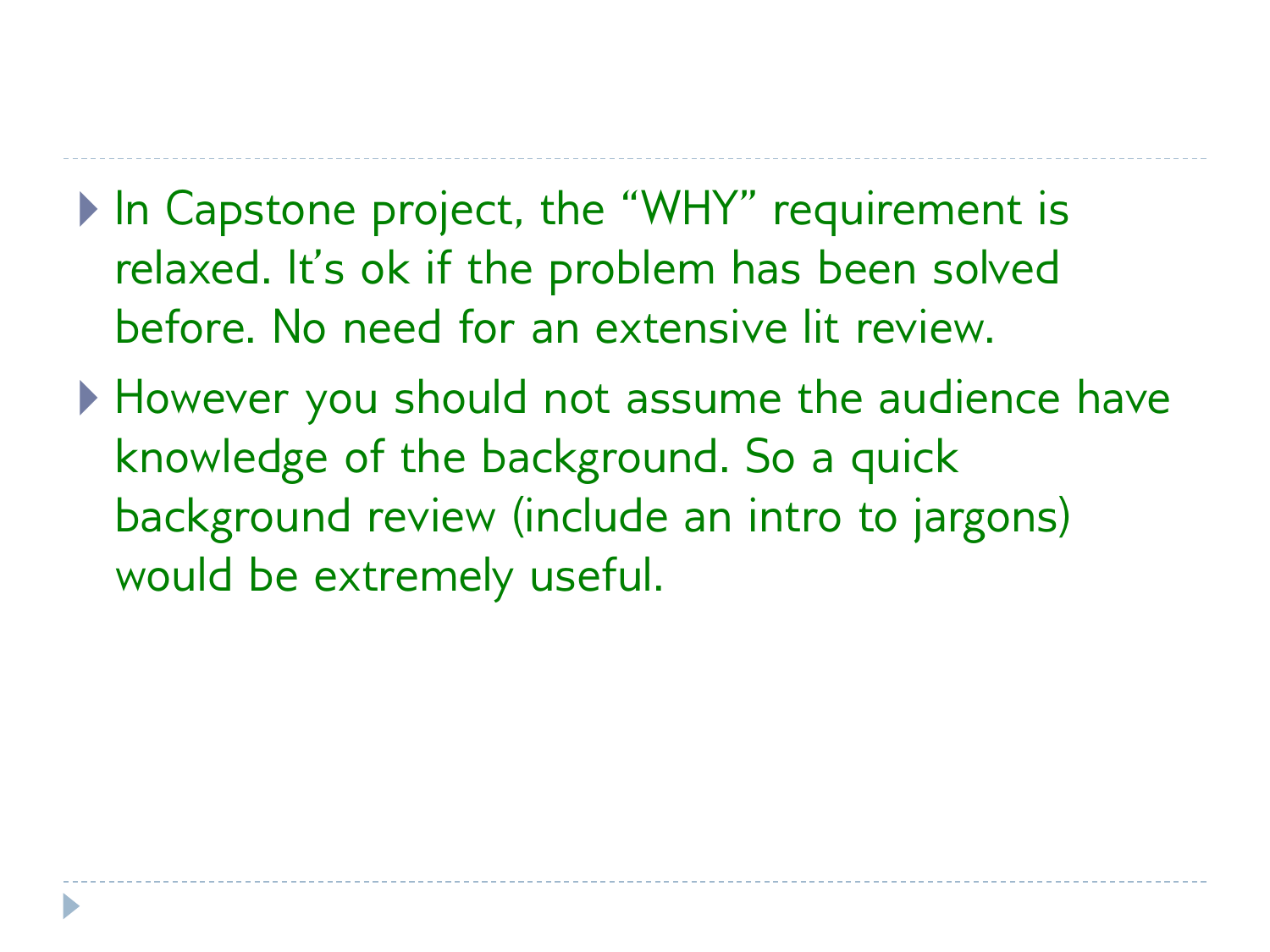

#
In Capstone project, the “WHY” requirement is relaxed. It’s ok if the problem has been solved before. No need for an extensive lit review.
However you should not assume the audience have knowledge of the background. So a quick background review (include an intro to jargons) would be extremely useful.